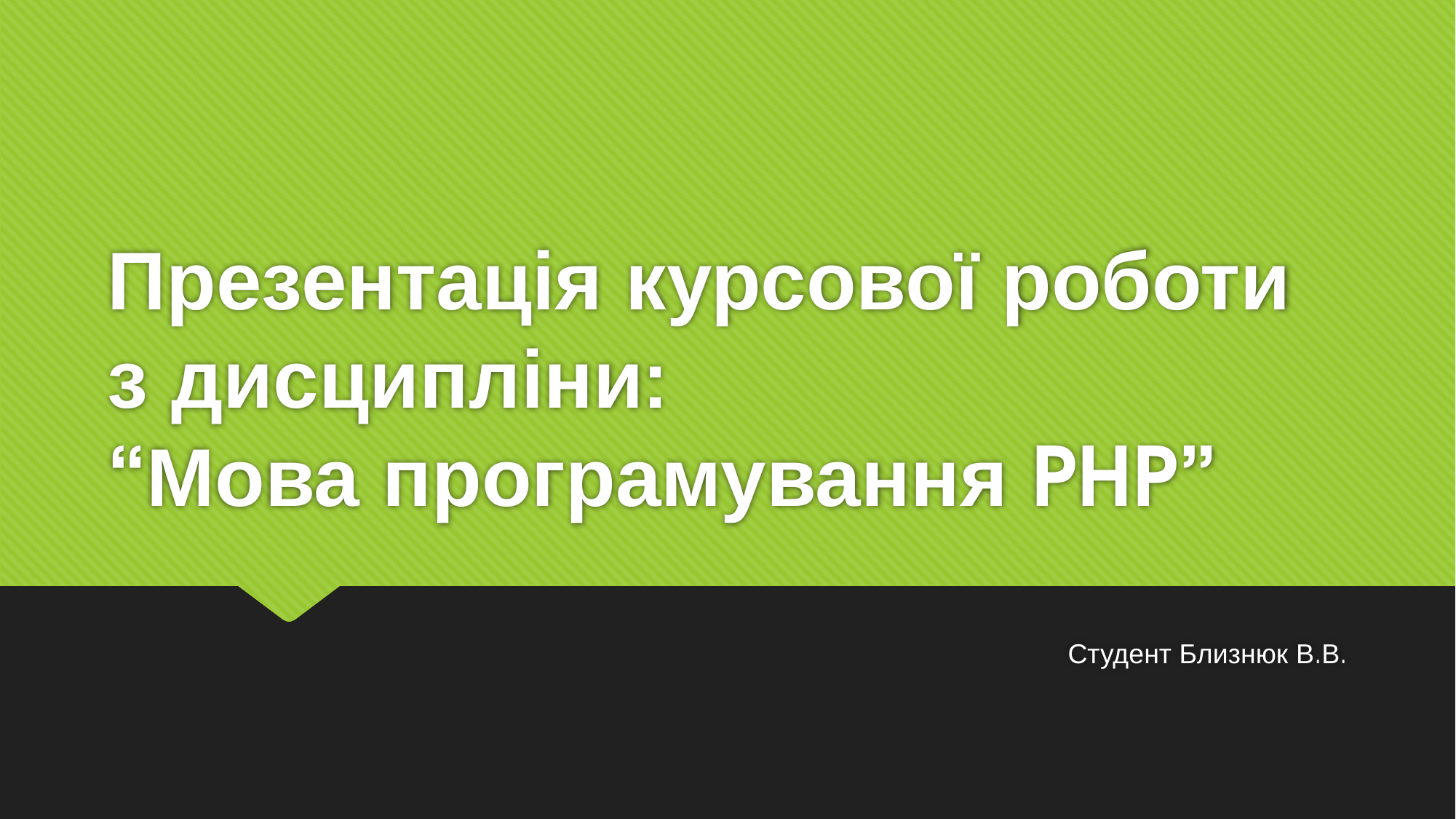

# Презентація курсової роботи з дисципліни: “Мова програмування PHP”
Студент Близнюк В.В.